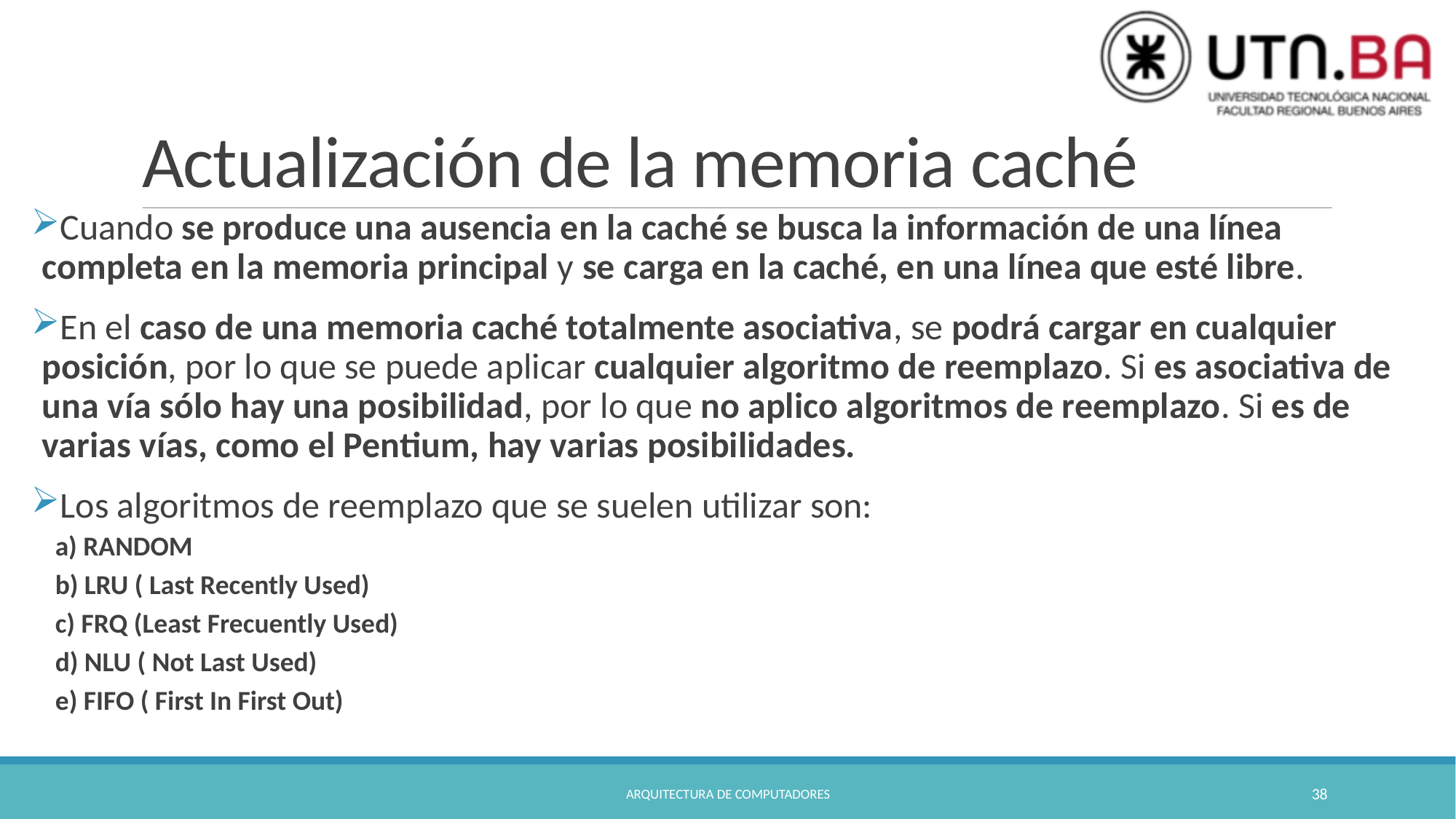

# Actualización de la memoria caché
Cuando se produce una ausencia en la caché se busca la información de una línea completa en la memoria principal y se carga en la caché, en una línea que esté libre.
En el caso de una memoria caché totalmente asociativa, se podrá cargar en cualquier posición, por lo que se puede aplicar cualquier algoritmo de reemplazo. Si es asociativa de una vía sólo hay una posibilidad, por lo que no aplico algoritmos de reemplazo. Si es de varias vías, como el Pentium, hay varias posibilidades.
Los algoritmos de reemplazo que se suelen utilizar son:
a) RANDOM
b) LRU ( Last Recently Used)
c) FRQ (Least Frecuently Used)
d) NLU ( Not Last Used)
e) FIFO ( First In First Out)

Arquitectura de Computadores
38